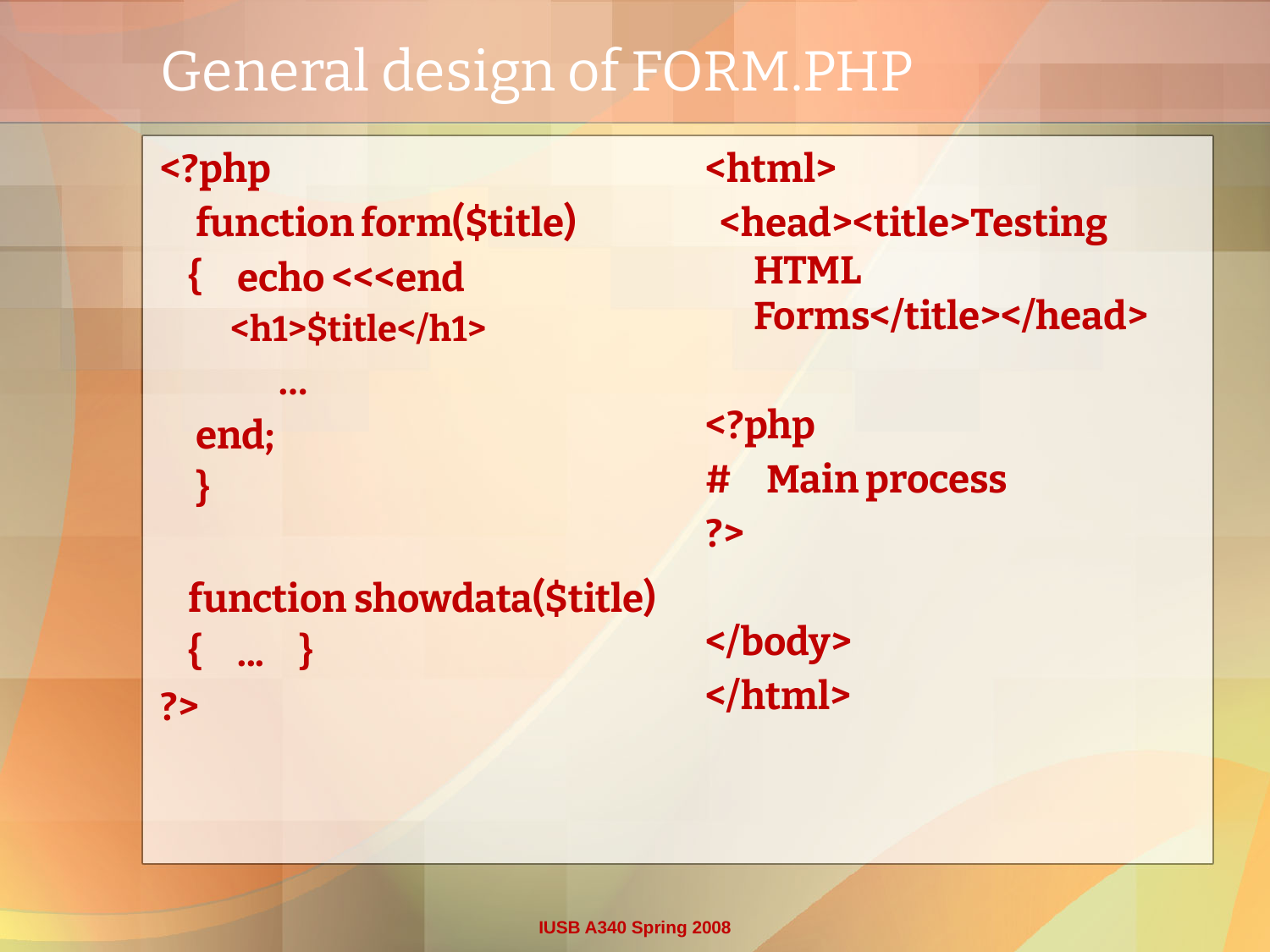

# General design of FORM.PHP
<?php
     function form($title)
    {     echo <<<end
           <h1>$title</h1>
                 …
     end;
     }

    function showdata($title)
    {     ...     }
?>

<html>
  <head><title>Testing HTML Forms</title></head>

<?php
#     Main process
?>

</body>
</html>

IUSB A340 Spring 2008